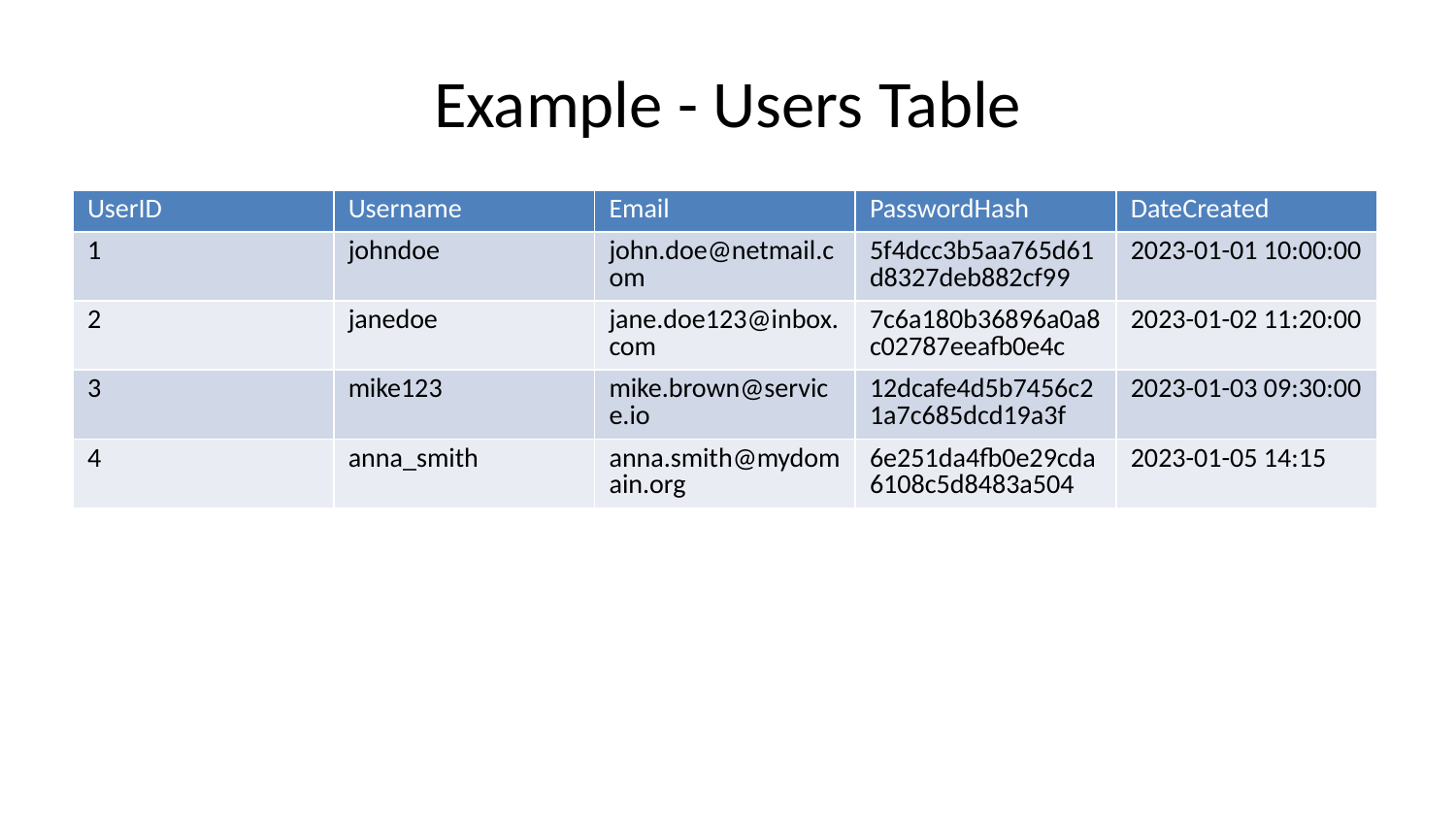

# Example - Users Table
| UserID | Username | Email | PasswordHash | DateCreated |
| --- | --- | --- | --- | --- |
| 1 | johndoe | john.doe@netmail.com | 5f4dcc3b5aa765d61d8327deb882cf99 | 2023-01-01 10:00:00 |
| 2 | janedoe | jane.doe123@inbox.com | 7c6a180b36896a0a8c02787eeafb0e4c | 2023-01-02 11:20:00 |
| 3 | mike123 | mike.brown@service.io | 12dcafe4d5b7456c21a7c685dcd19a3f | 2023-01-03 09:30:00 |
| 4 | anna\_smith | anna.smith@mydomain.org | 6e251da4fb0e29cda6108c5d8483a504 | 2023-01-05 14:15 |